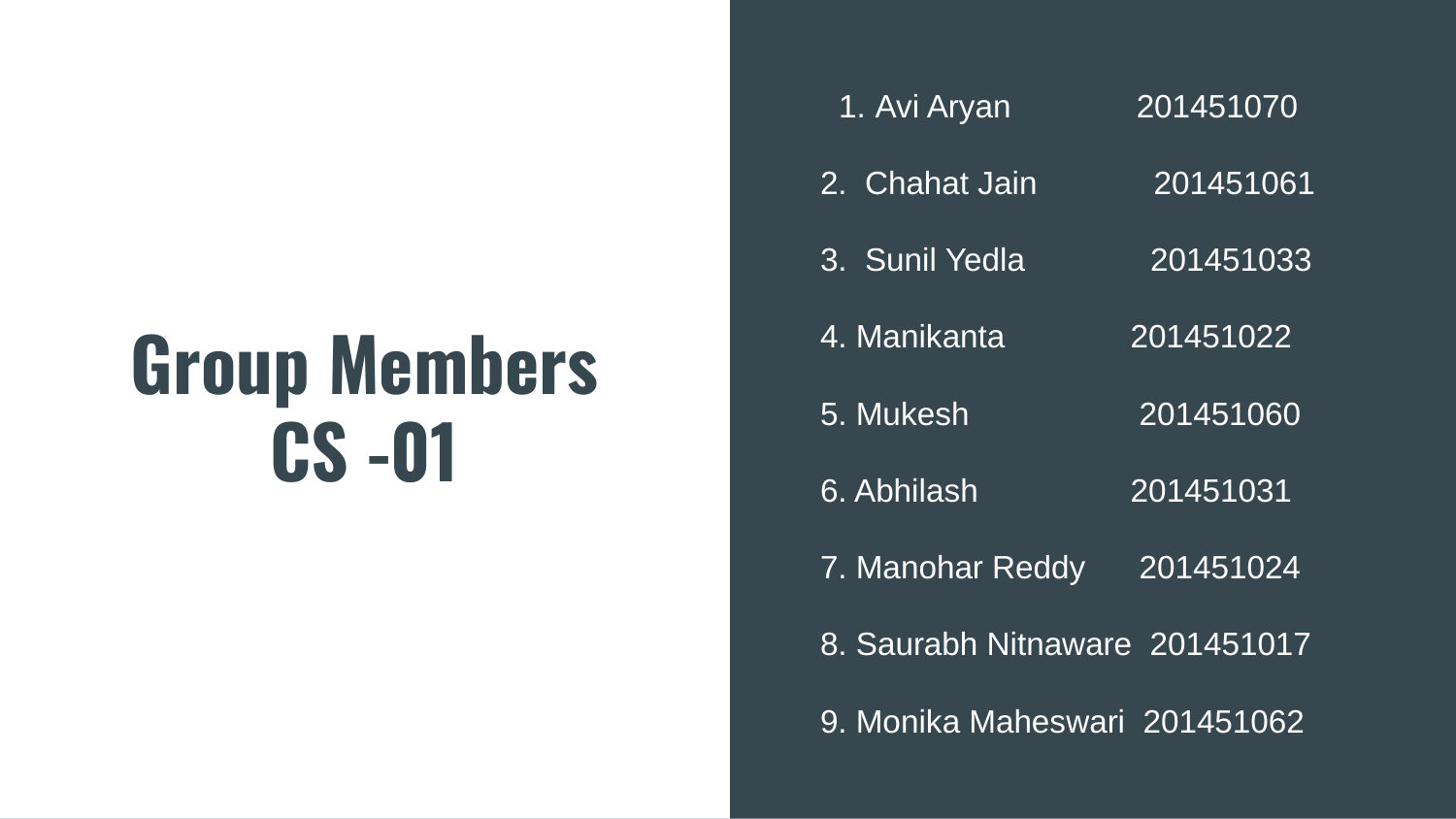

# Group Members
CS -01
Avi Aryan              201451070
  2.  Chahat Jain             201451061
  3.  Sunil Yedla              201451033
  4. Manikanta              201451022
  5. Mukesh                   201451060
  6. Abhilash                 201451031
  7. Manohar Reddy      201451024
  8. Saurabh Nitnaware  201451017
  9. Monika Maheswari  201451062